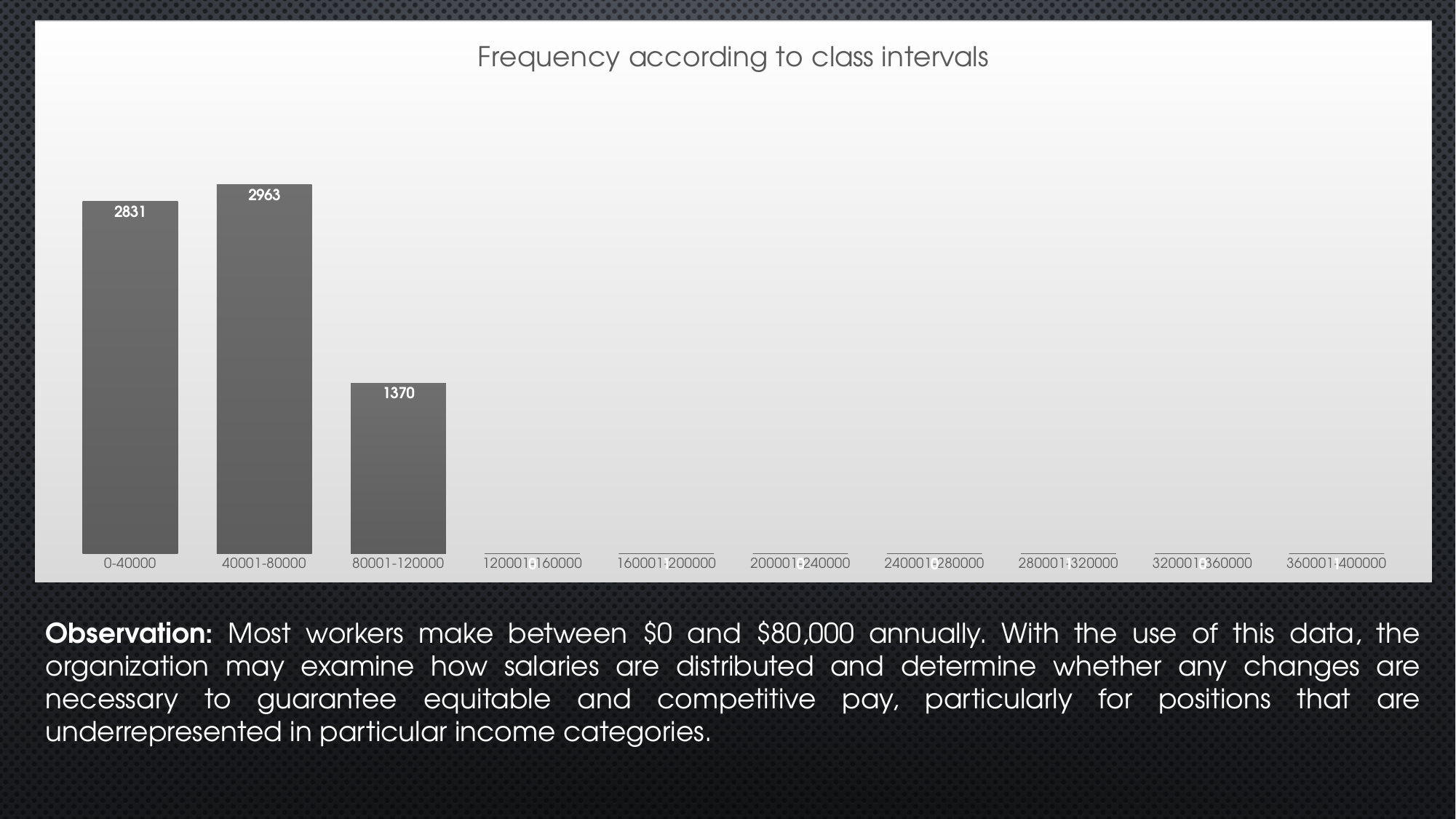

### Chart: Frequency according to class intervals

| Category |  |
|---|---|
| 0-40000 | 2831.0 |
| 40001-80000 | 2963.0 |
| 80001-120000 | 1370.0 |
| 120001-160000 | 0.0 |
| 160001-200000 | 1.0 |
| 200001-240000 | 0.0 |
| 240001-280000 | 0.0 |
| 280001-320000 | 1.0 |
| 320001-360000 | 0.0 |
| 360001-400000 | 1.0 |
Observation: Most workers make between $0 and $80,000 annually. With the use of this data, the organization may examine how salaries are distributed and determine whether any changes are necessary to guarantee equitable and competitive pay, particularly for positions that are underrepresented in particular income categories.